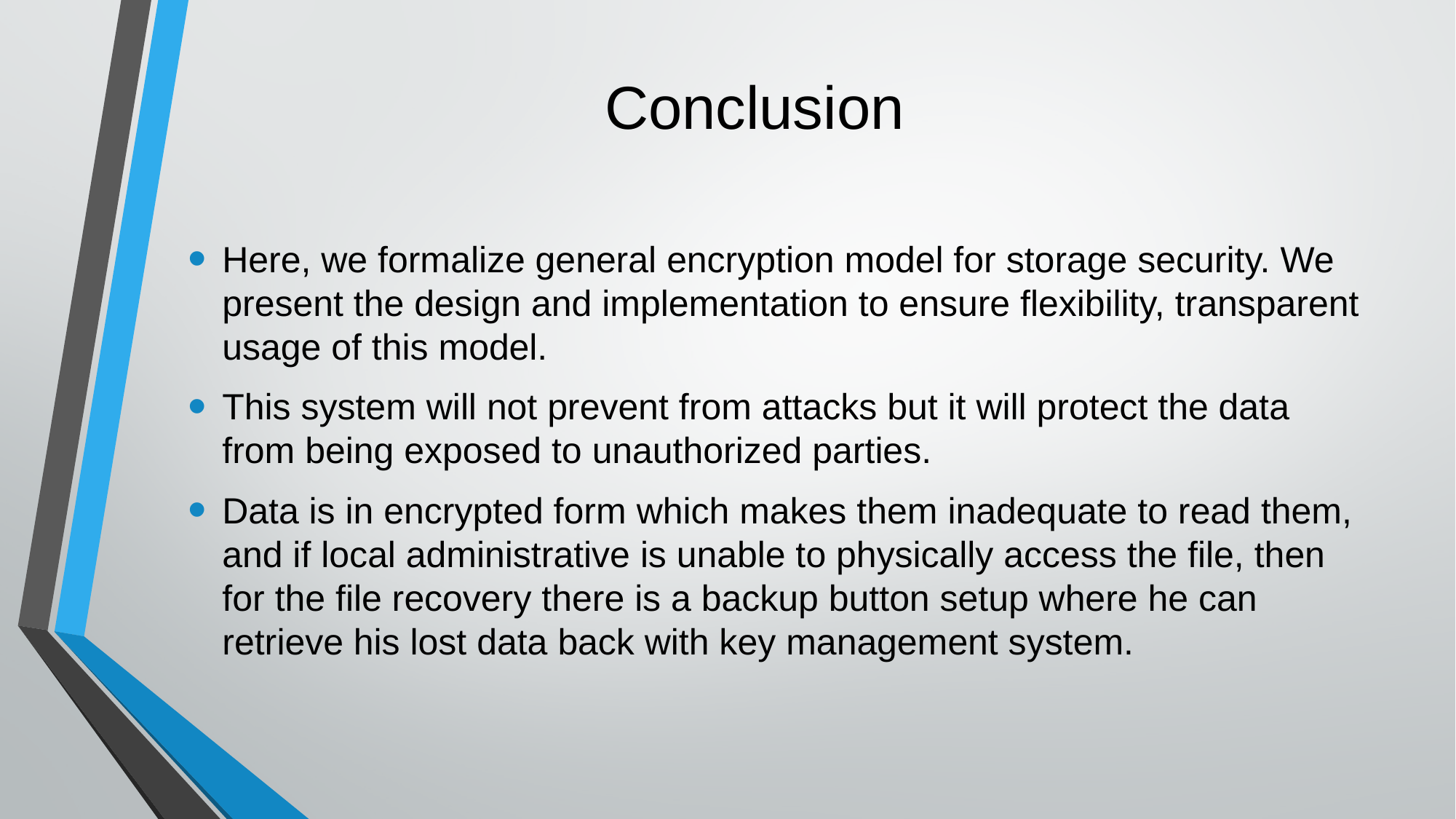

# Conclusion
Here, we formalize general encryption model for storage security. We present the design and implementation to ensure flexibility, transparent usage of this model.
This system will not prevent from attacks but it will protect the data from being exposed to unauthorized parties.
Data is in encrypted form which makes them inadequate to read them, and if local administrative is unable to physically access the file, then for the file recovery there is a backup button setup where he can retrieve his lost data back with key management system.